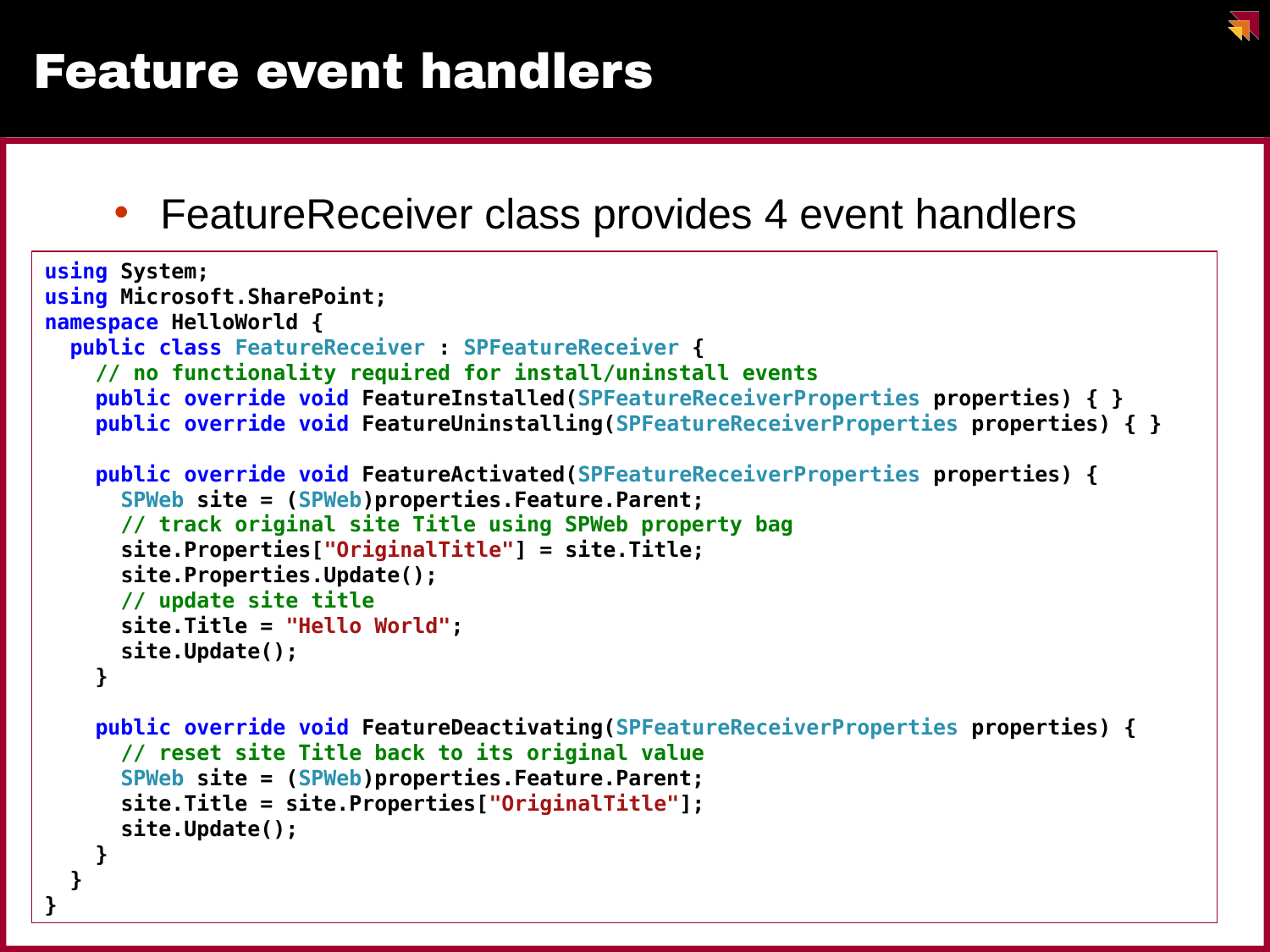

# Feature event handlers
FeatureReceiver class provides 4 event handlers
using System;
using Microsoft.SharePoint;
namespace HelloWorld {
  public class FeatureReceiver : SPFeatureReceiver {
    // no functionality required for install/uninstall events
    public override void FeatureInstalled(SPFeatureReceiverProperties properties) { }
    public override void FeatureUninstalling(SPFeatureReceiverProperties properties) { }

    public override void FeatureActivated(SPFeatureReceiverProperties properties) {
      SPWeb site = (SPWeb)properties.Feature.Parent;
      // track original site Title using SPWeb property bag
      site.Properties["OriginalTitle"] = site.Title;
      site.Properties.Update();
      // update site title
      site.Title = "Hello World";
      site.Update();
    }

    public override void FeatureDeactivating(SPFeatureReceiverProperties properties) {
      // reset site Title back to its original value
      SPWeb site = (SPWeb)properties.Feature.Parent;
      site.Title = site.Properties["OriginalTitle"];
      site.Update();
    }
  }
}